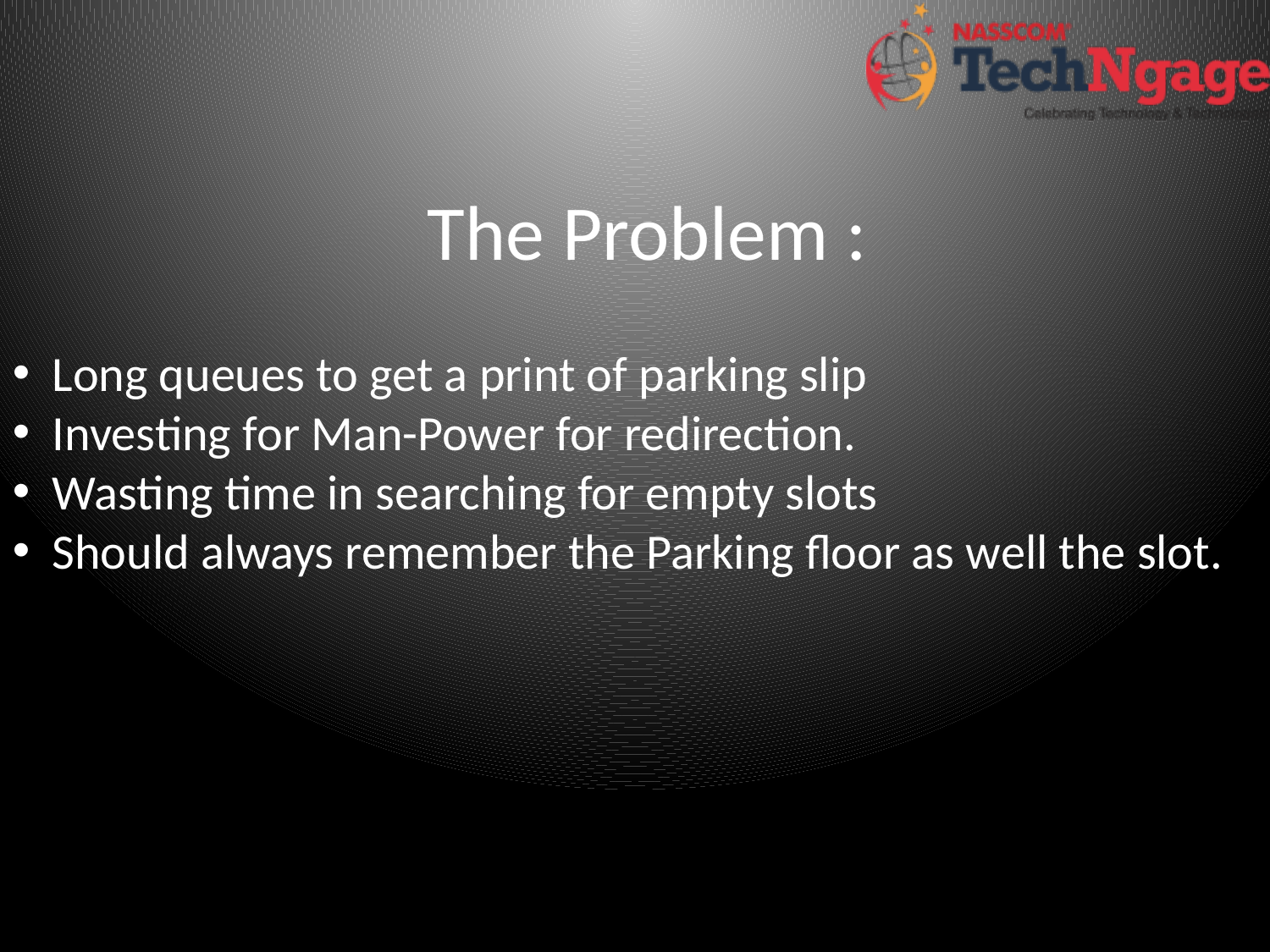

The Problem :
Long queues to get a print of parking slip
Investing for Man-Power for redirection.
Wasting time in searching for empty slots
Should always remember the Parking floor as well the slot.